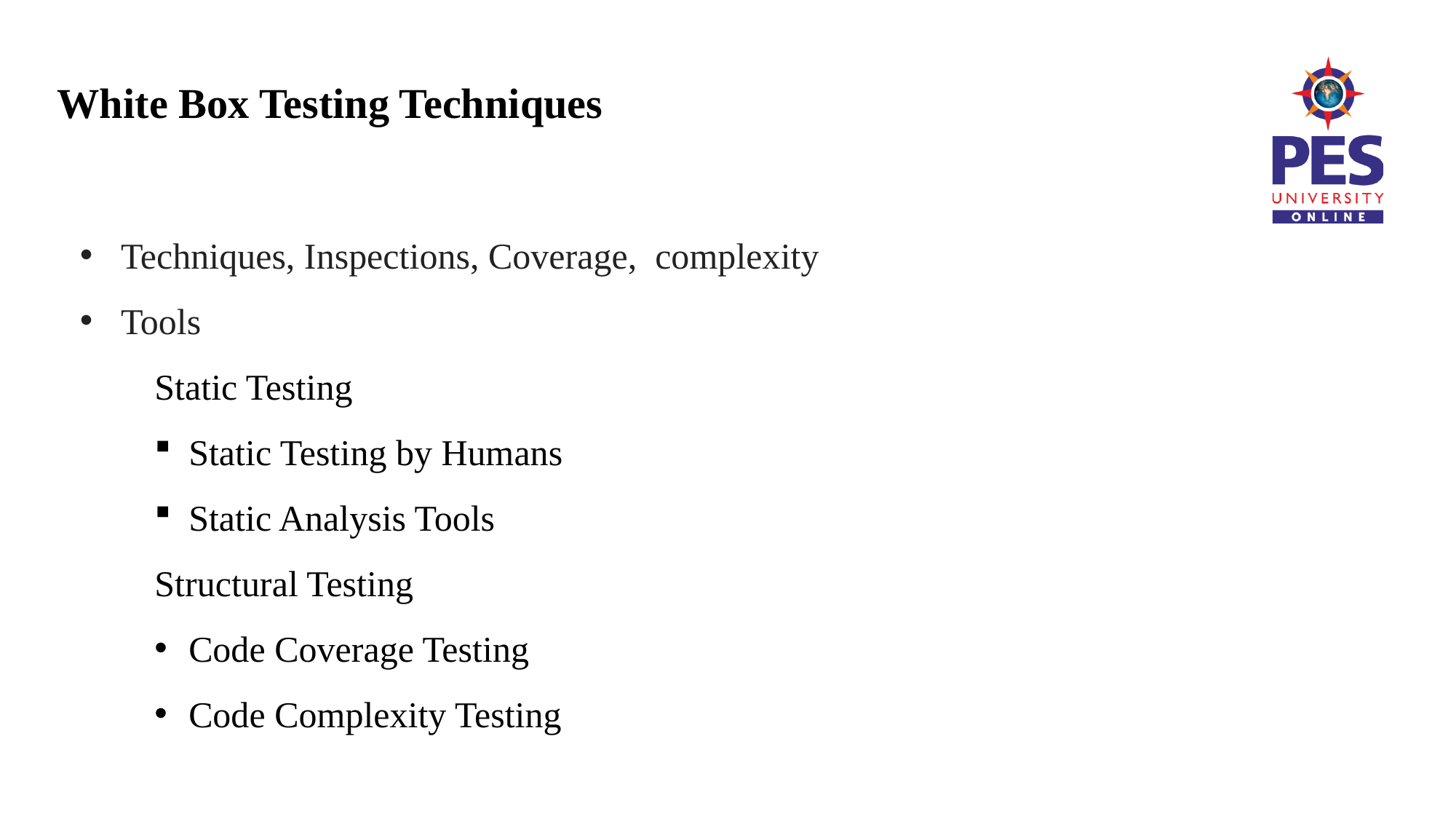

# White Box Testing Techniques
Techniques, Inspections, Coverage,  complexity
Tools
Static Testing
Static Testing by Humans
Static Analysis Tools
Structural Testing
Code Coverage Testing
Code Complexity Testing